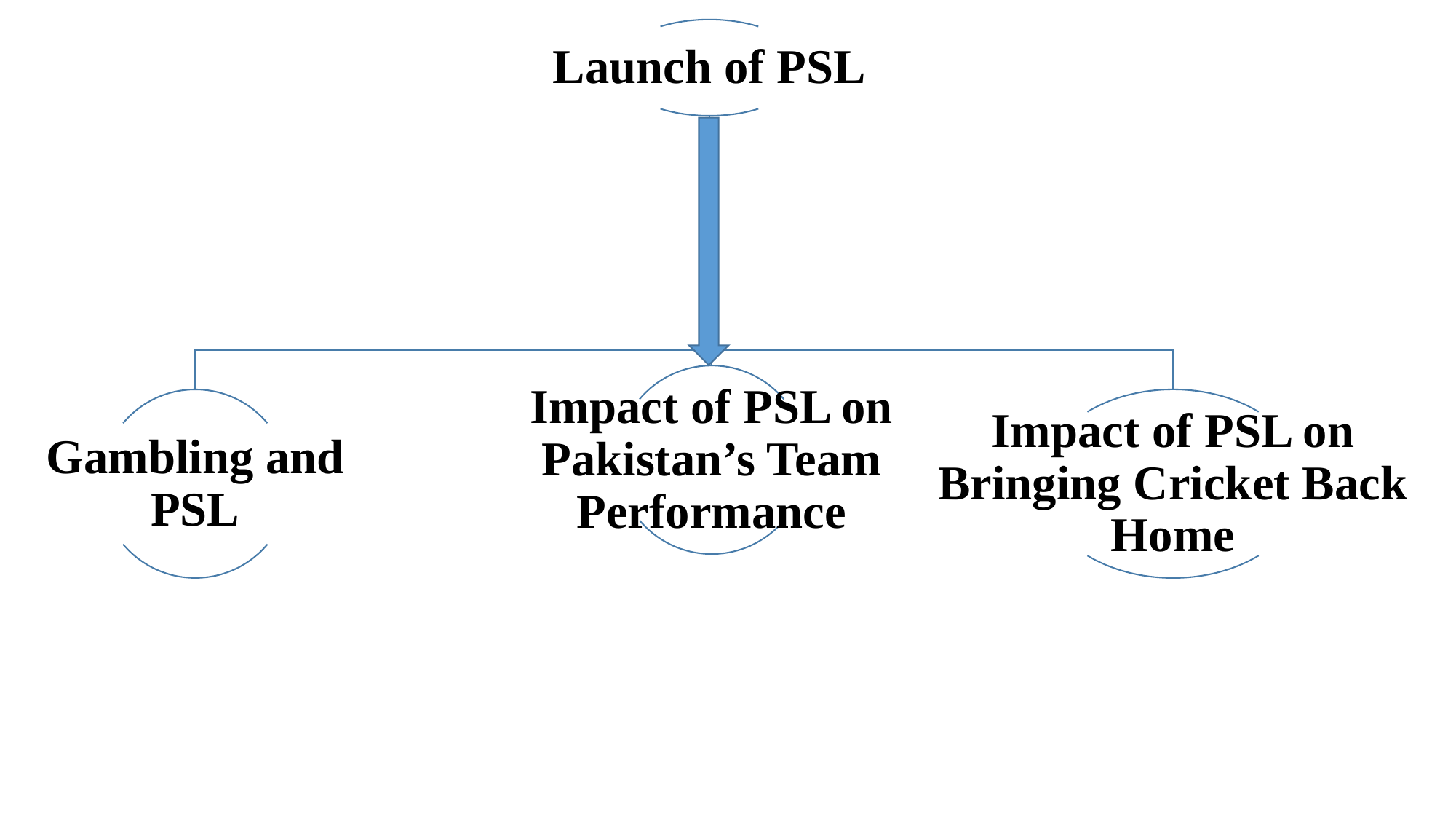

Launch of PSL
Gambling and PSL
Impact of PSL on Pakistan’s Team Performance
Impact of PSL on Bringing Cricket Back Home